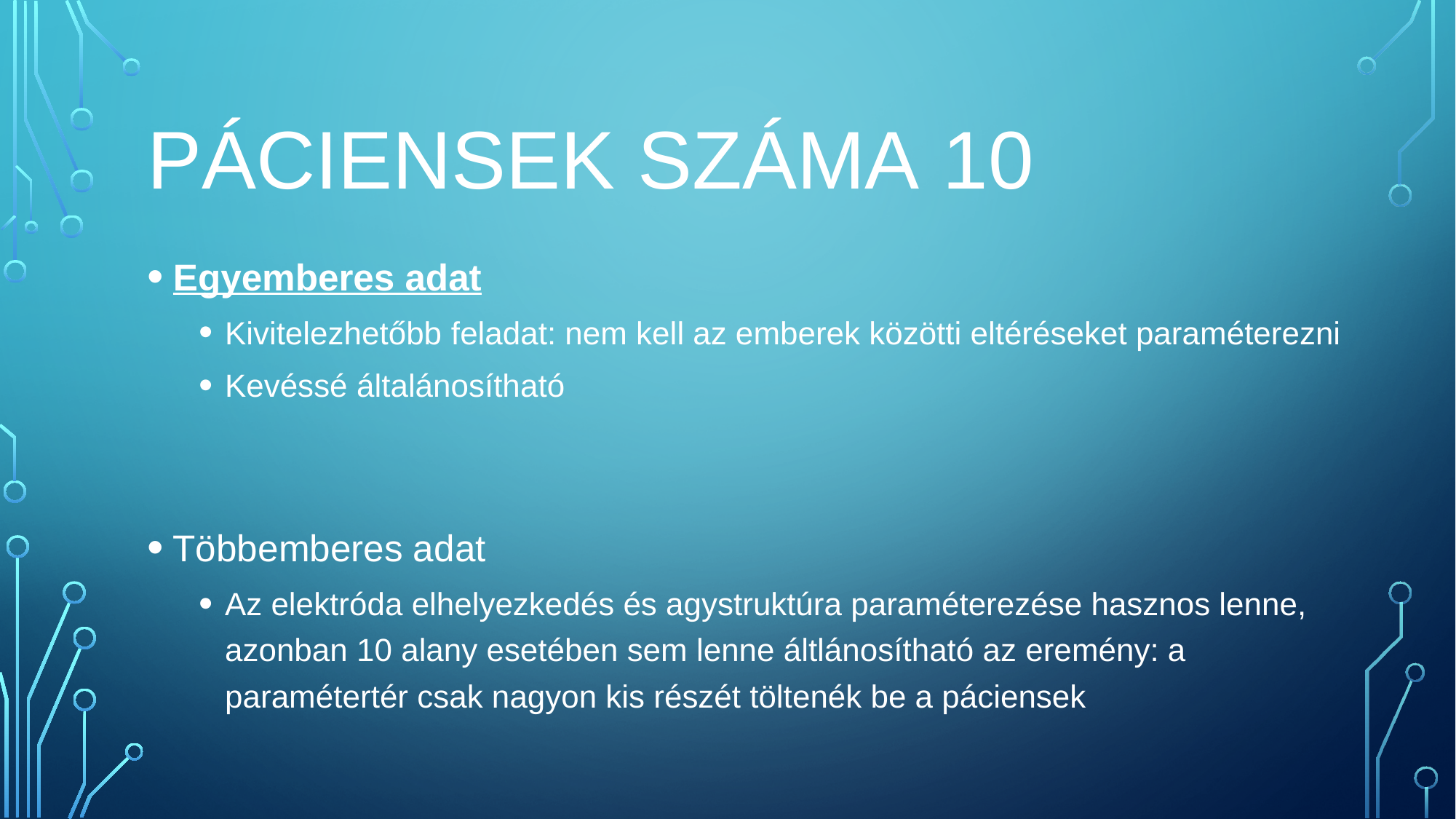

# Páciensek száma 10
Egyemberes adat
Kivitelezhetőbb feladat: nem kell az emberek közötti eltéréseket paraméterezni
Kevéssé általánosítható

Többemberes adat
Az elektróda elhelyezkedés és agystruktúra paraméterezése hasznos lenne, azonban 10 alany esetében sem lenne áltlánosítható az eremény: a paramétertér csak nagyon kis részét töltenék be a páciensek